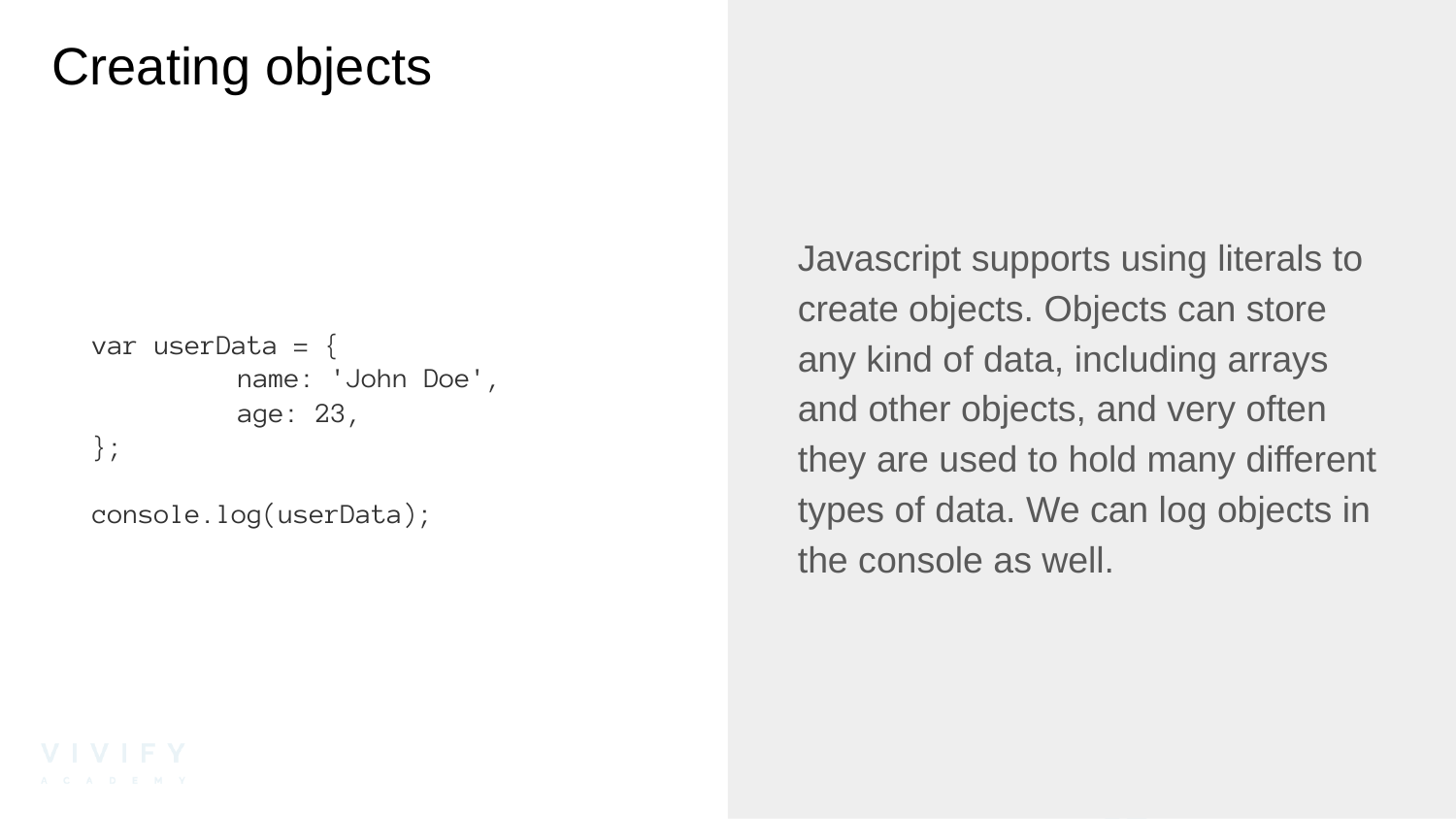

# Creating objects
Javascript supports using literals to create objects. Objects can store any kind of data, including arrays and other objects, and very often they are used to hold many different types of data. We can log objects in the console as well.

var userData = {
	name: 'John Doe',
	age: 23,
};

console.log(userData);